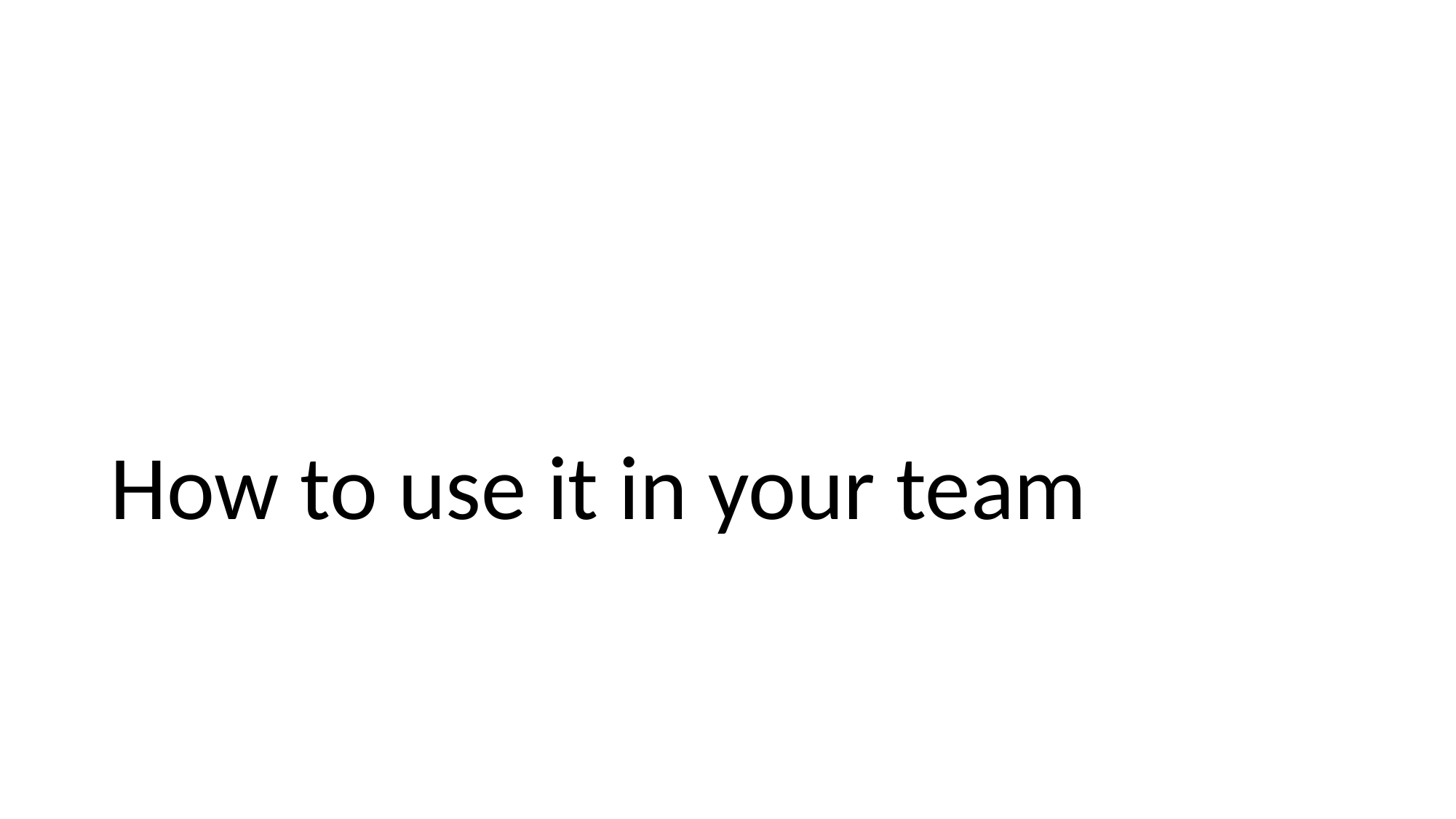

# How to use it in your team